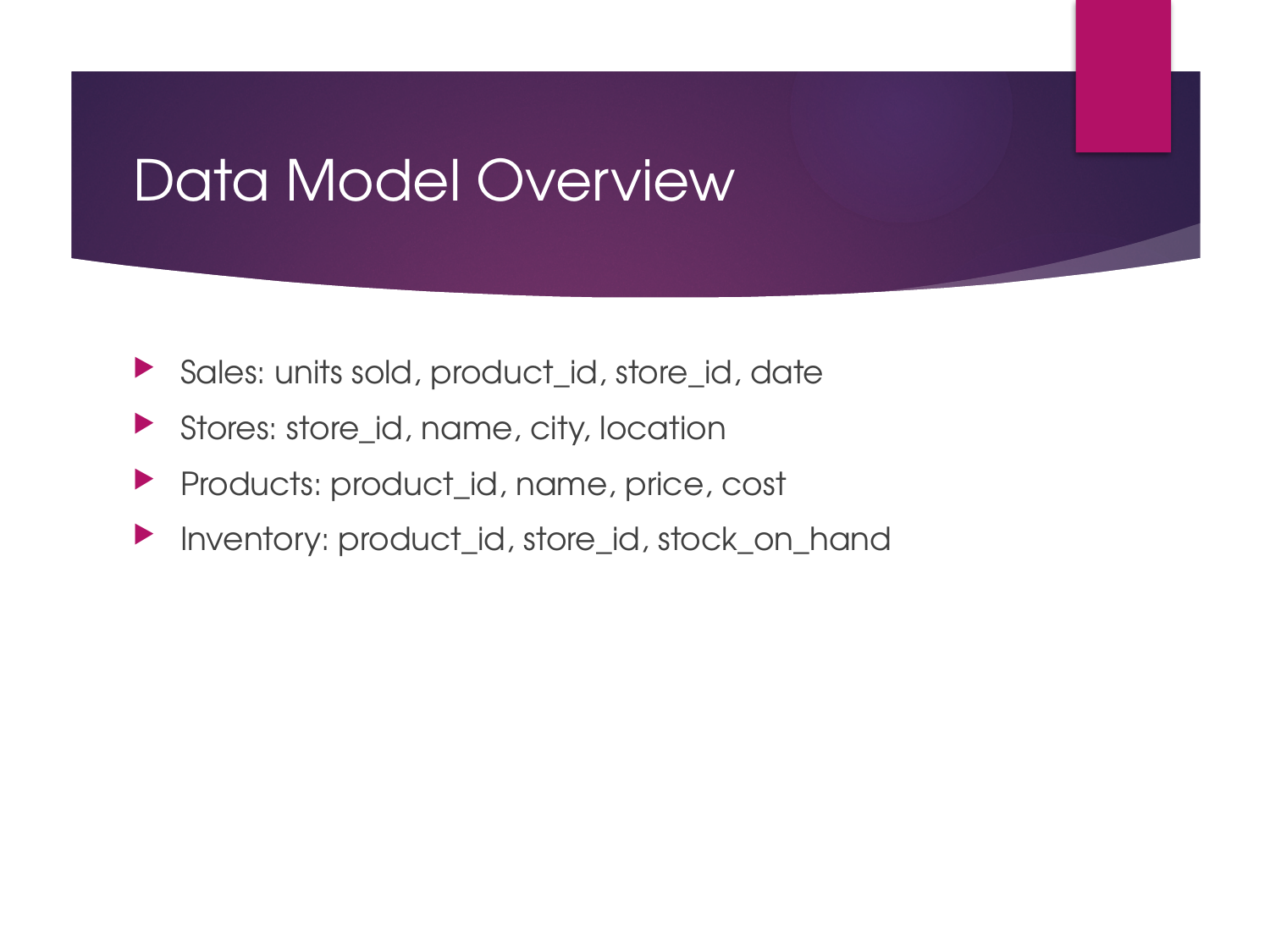

# Data Model Overview
Sales: units sold, product_id, store_id, date
Stores: store_id, name, city, location
Products: product_id, name, price, cost
Inventory: product_id, store_id, stock_on_hand